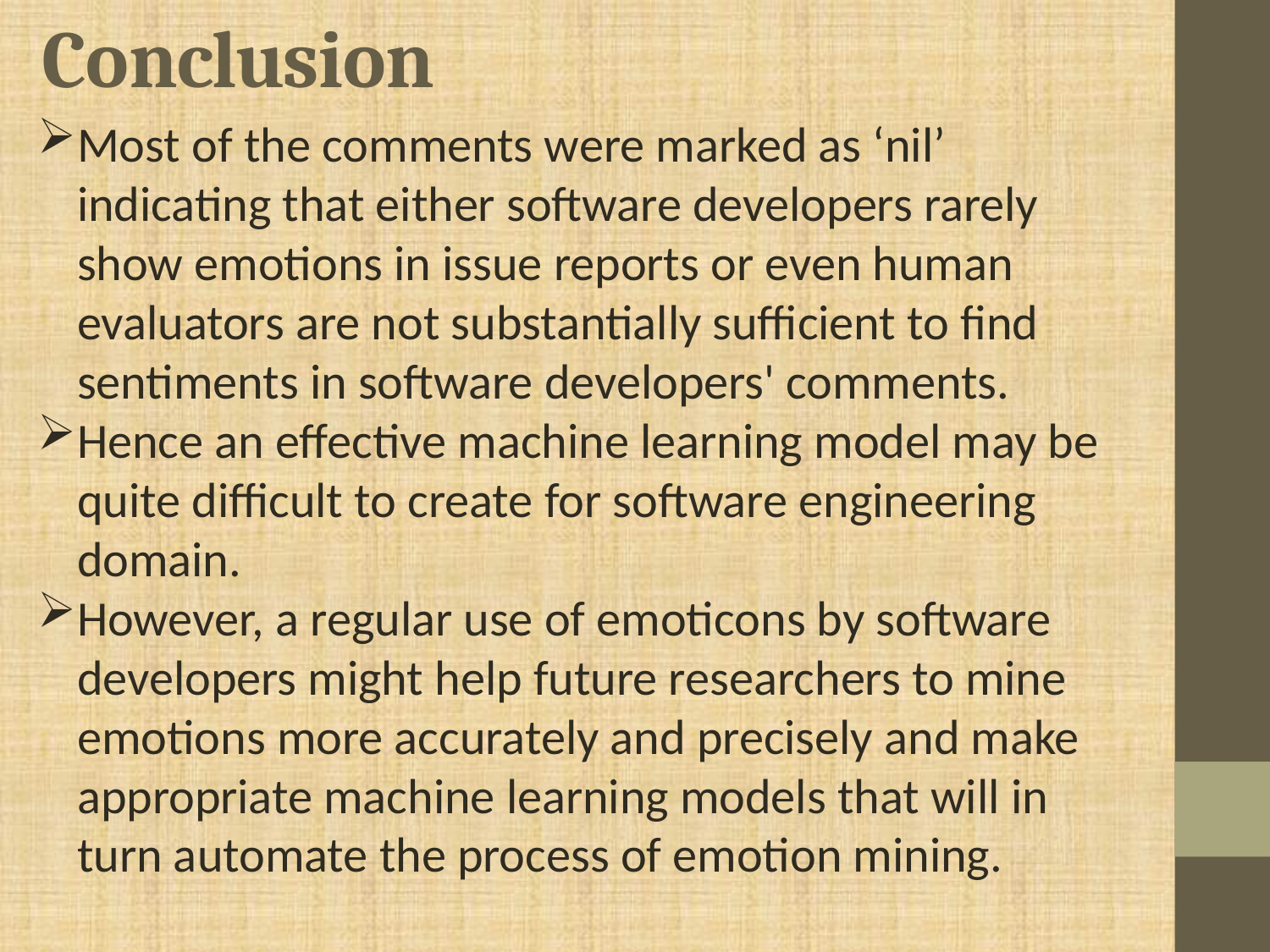

# Conclusion
Most of the comments were marked as ‘nil’  indicating that either software developers rarely show emotions in issue reports or even human evaluators are not substantially sufficient to find sentiments in software developers' comments.
Hence an effective machine learning model may be quite difficult to create for software engineering domain.
However, a regular use of emoticons by software developers might help future researchers to mine emotions more accurately and precisely and make appropriate machine learning models that will in turn automate the process of emotion mining.